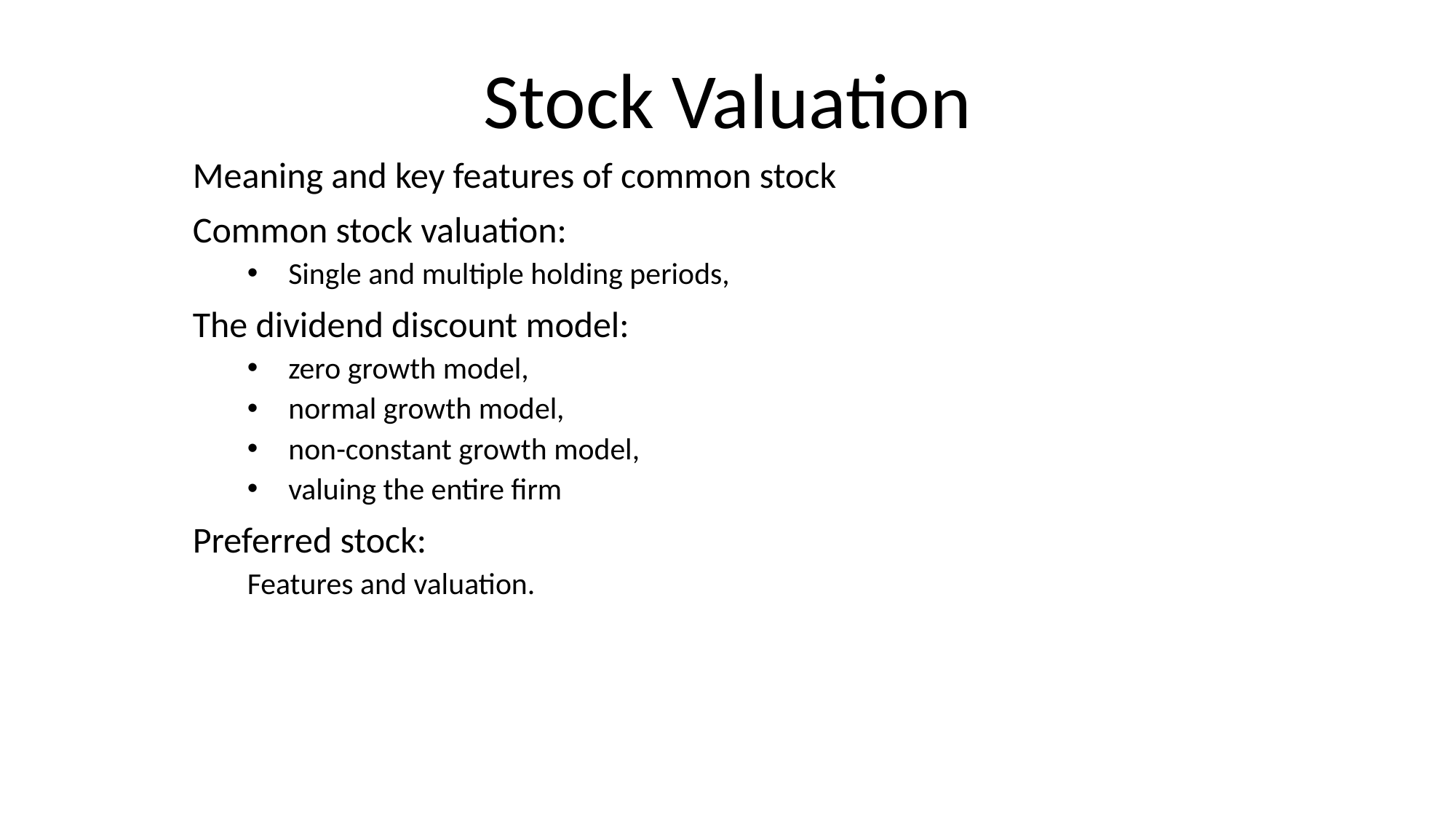

# Stock Valuation
Meaning and key features of common stock
Common stock valuation:
Single and multiple holding periods,
The dividend discount model:
zero growth model,
normal growth model,
non-constant growth model,
valuing the entire firm
Preferred stock:
Features and valuation.